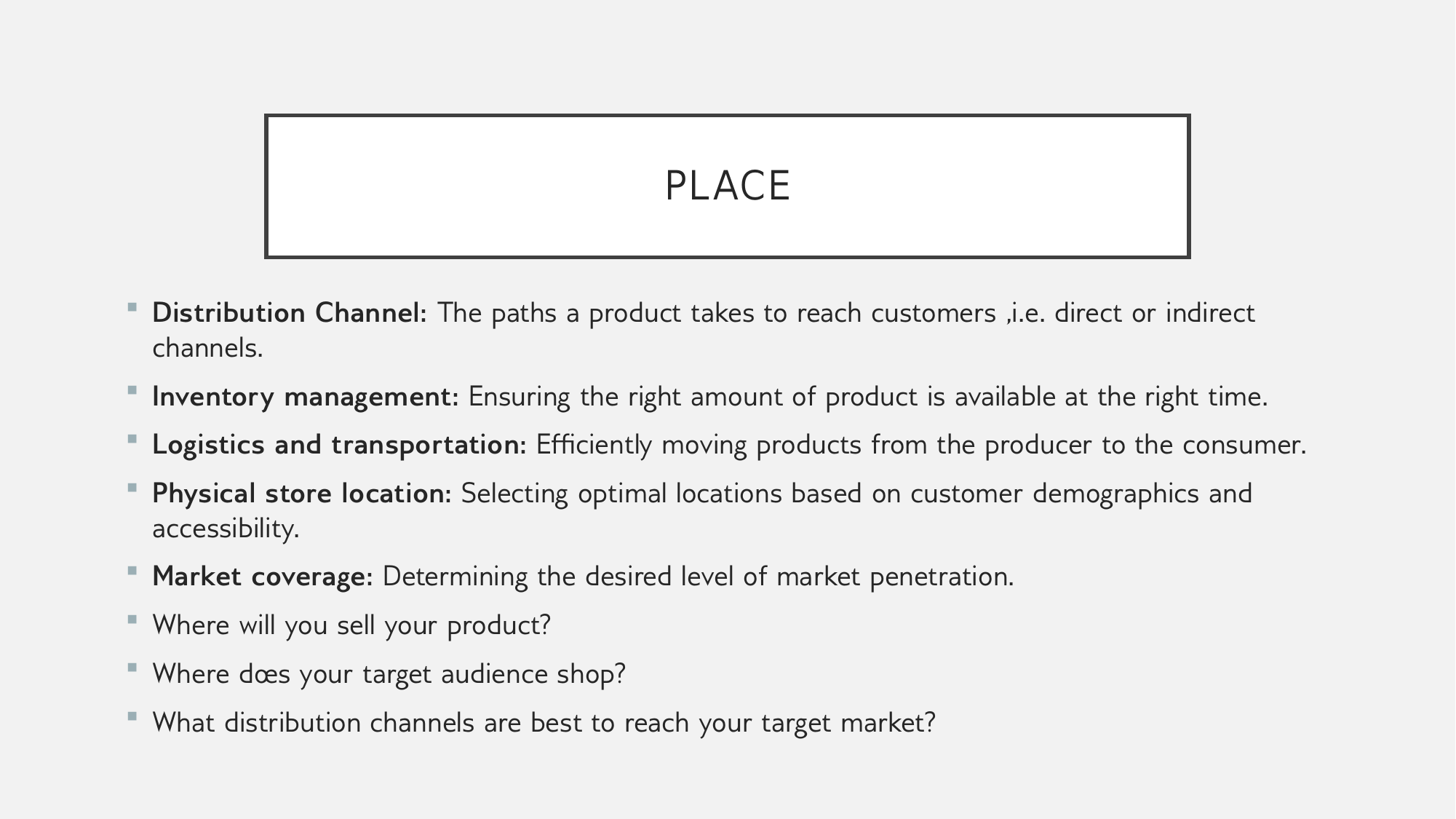

# Place
Distribution Channel: The paths a product takes to reach customers ,i.e. direct or indirect channels.
Inventory management: Ensuring the right amount of product is available at the right time.
Logistics and transportation: Efficiently moving products from the producer to the consumer.
Physical store location: Selecting optimal locations based on customer demographics and accessibility.
Market coverage: Determining the desired level of market penetration.
Where will you sell your product?
Where does your target audience shop?
What distribution channels are best to reach your target market?